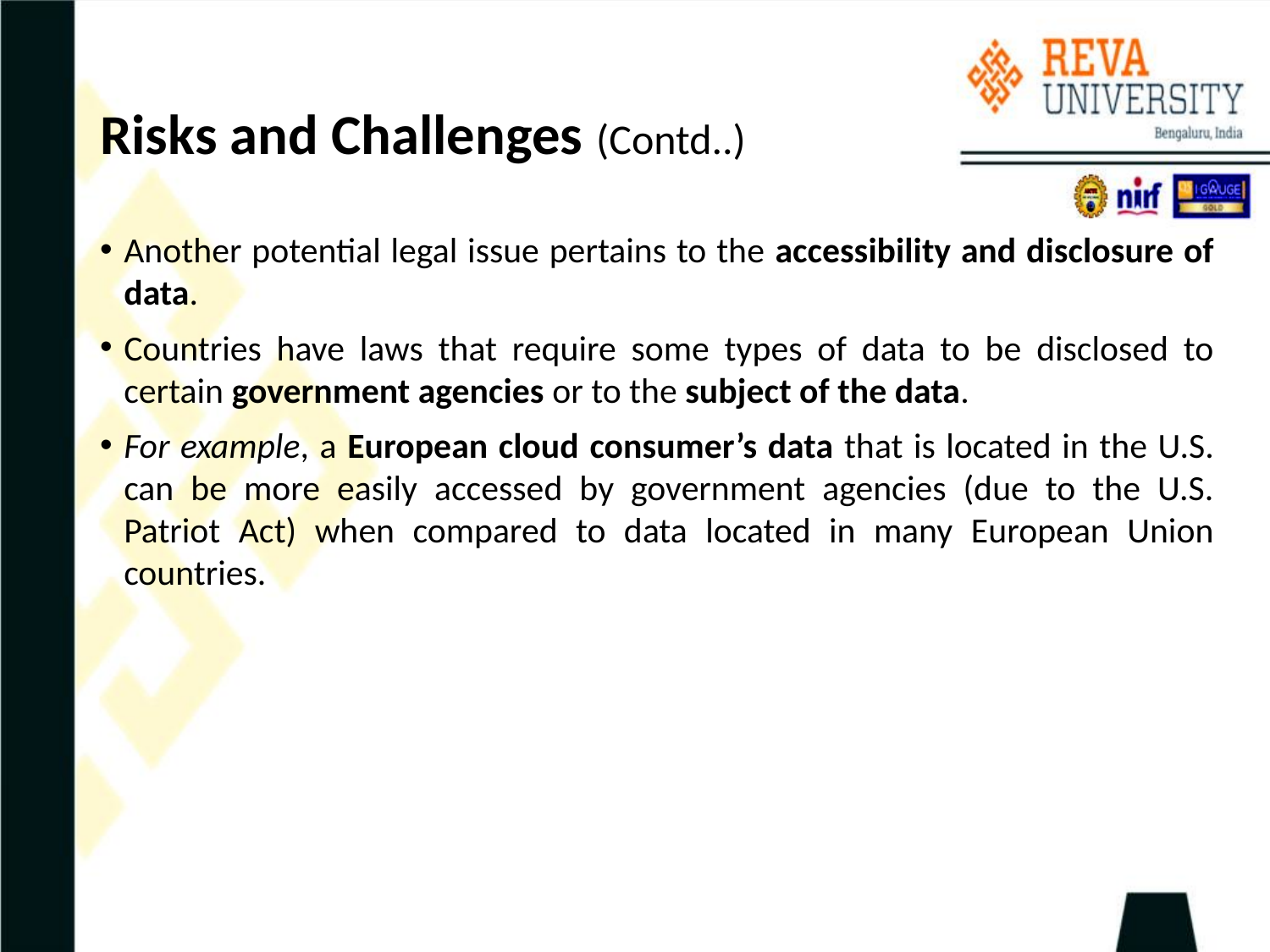

# Risks and Challenges (Contd..)
Another potential legal issue pertains to the accessibility and disclosure of data.
Countries have laws that require some types of data to be disclosed to certain government agencies or to the subject of the data.
For example, a European cloud consumer’s data that is located in the U.S. can be more easily accessed by government agencies (due to the U.S. Patriot Act) when compared to data located in many European Union countries.